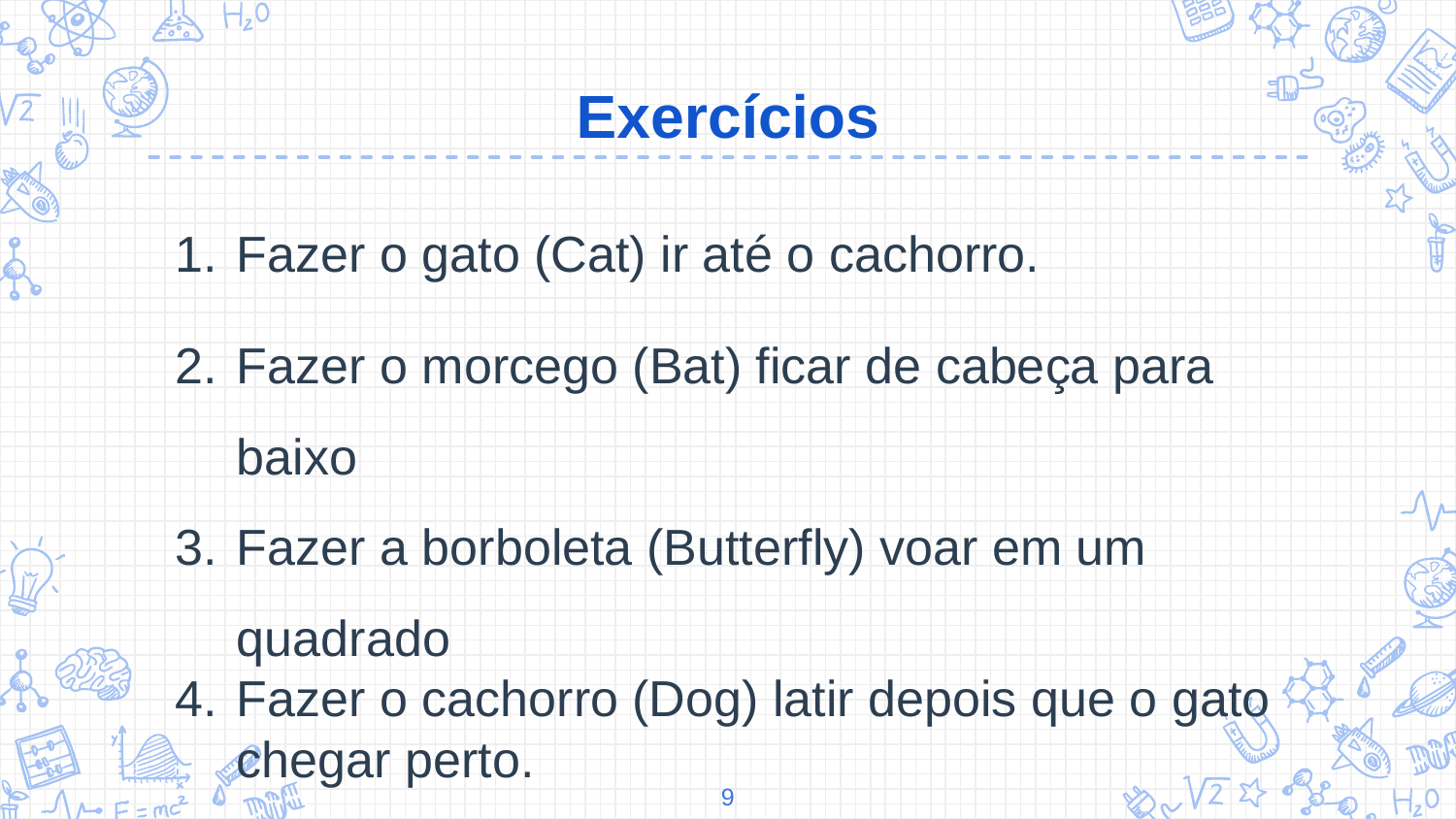

# Exercícios
Fazer o gato (Cat) ir até o cachorro.
Fazer o morcego (Bat) ficar de cabeça para baixo
Fazer a borboleta (Butterfly) voar em um quadrado
Fazer o cachorro (Dog) latir depois que o gato chegar perto.
9